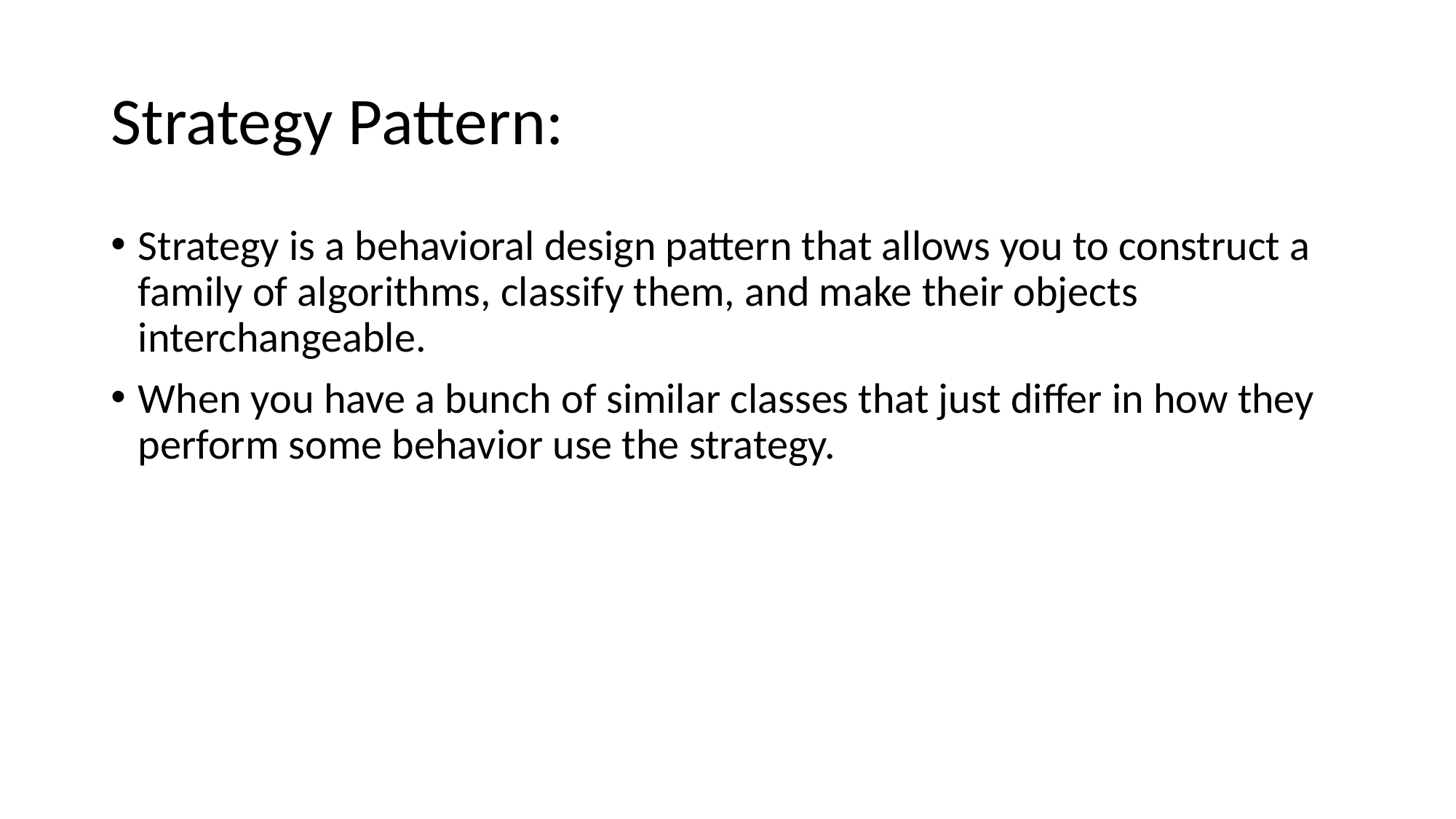

# Strategy Pattern:
Strategy is a behavioral design pattern that allows you to construct a family of algorithms, classify them, and make their objects interchangeable.
When you have a bunch of similar classes that just differ in how they perform some behavior use the strategy.